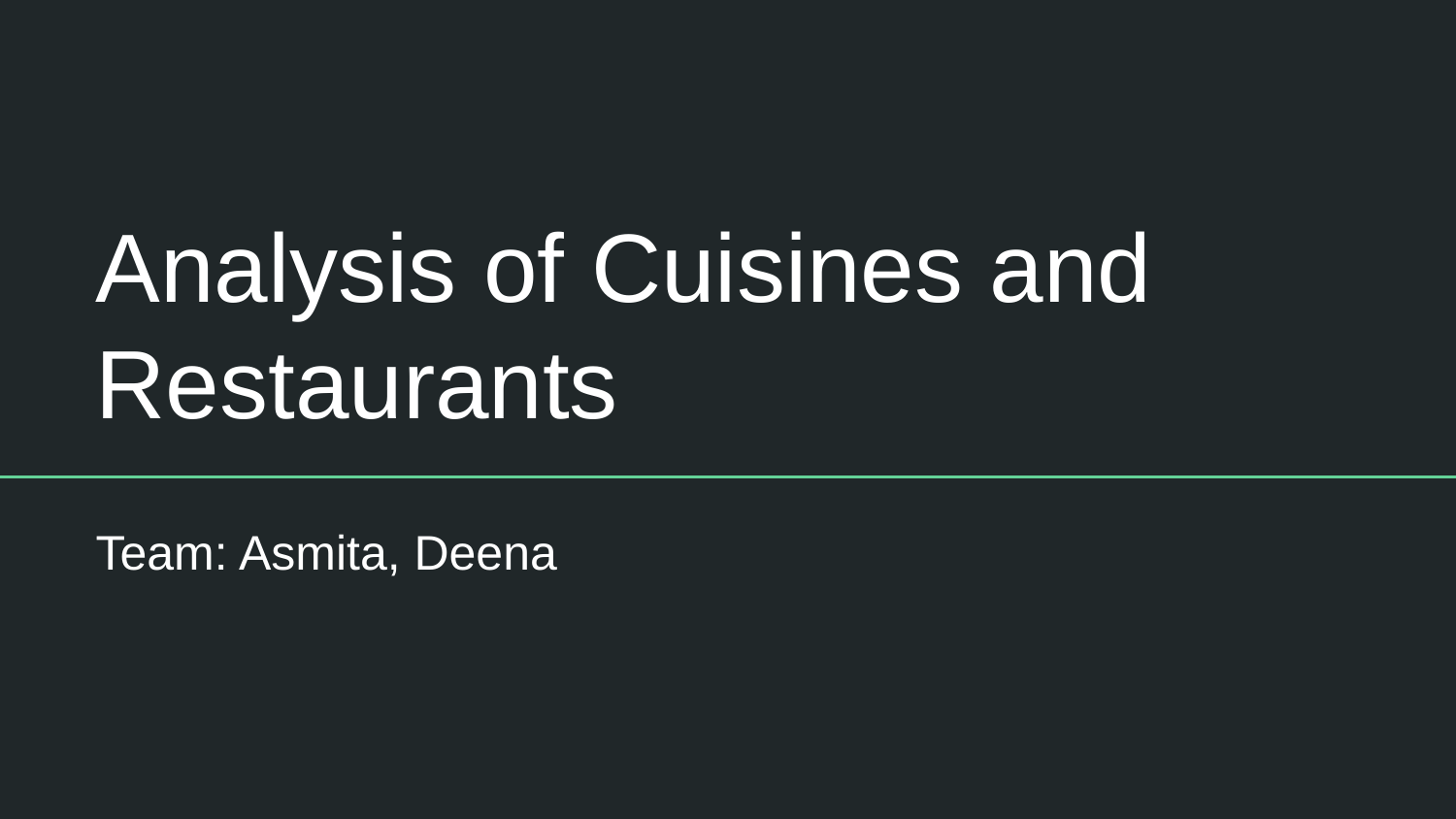

# Analysis of Cuisines and Restaurants
Team: Asmita, Deena